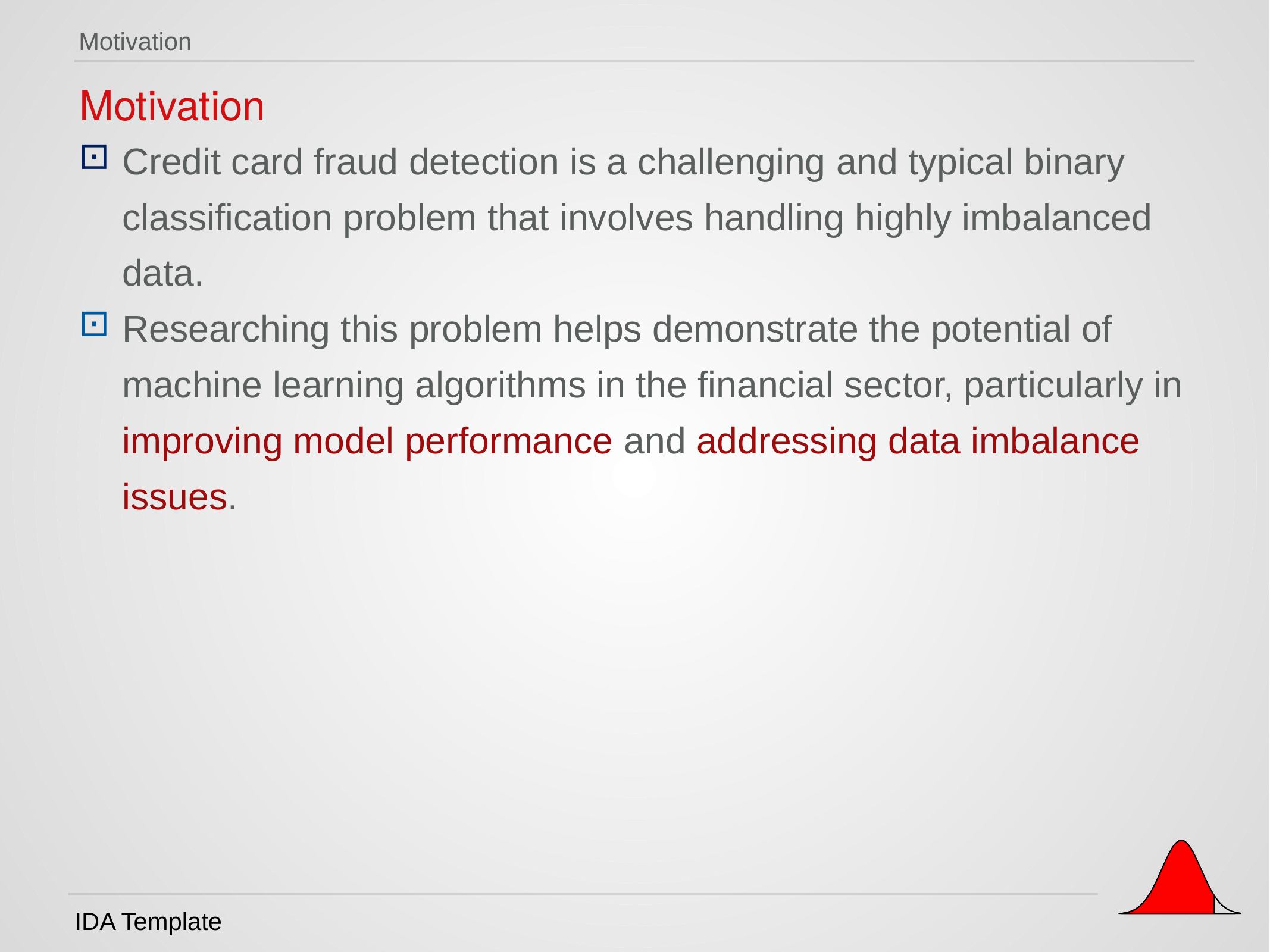

Motivation
4
Motivation
Credit card fraud detection is a challenging and typical binary classification problem that involves handling highly imbalanced data.
Researching this problem helps demonstrate the potential of machine learning algorithms in the financial sector, particularly in improving model performance and addressing data imbalance issues.

IDA Template